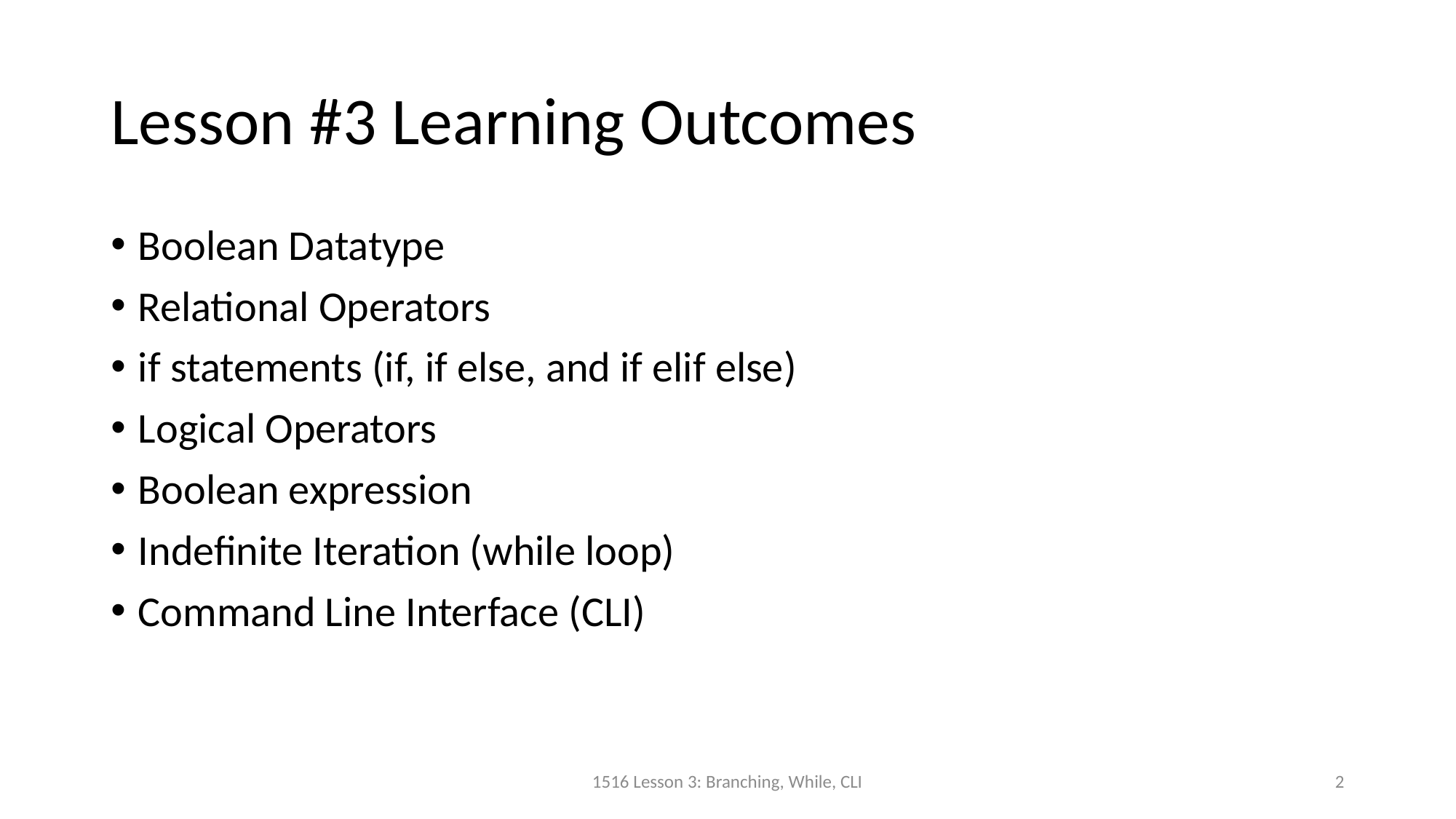

# Lesson #3 Learning Outcomes
Boolean Datatype
Relational Operators
if statements (if, if else, and if elif else)
Logical Operators
Boolean expression
Indefinite Iteration (while loop)
Command Line Interface (CLI)

1516 Lesson 3: Branching, While, CLI
2